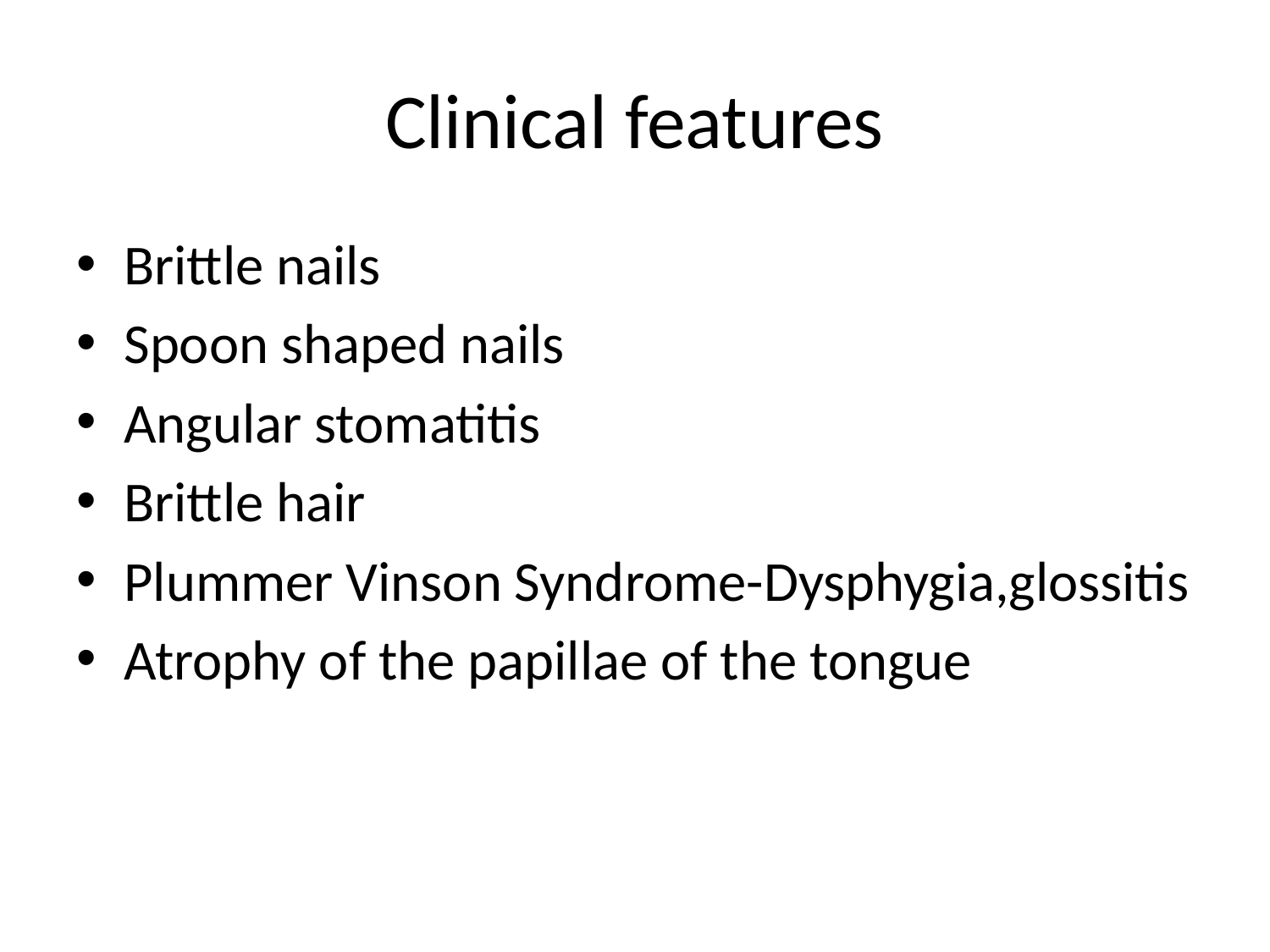

# Clinical features
Brittle nails
Spoon shaped nails
Angular stomatitis
Brittle hair
Plummer Vinson Syndrome-Dysphygia,glossitis
Atrophy of the papillae of the tongue